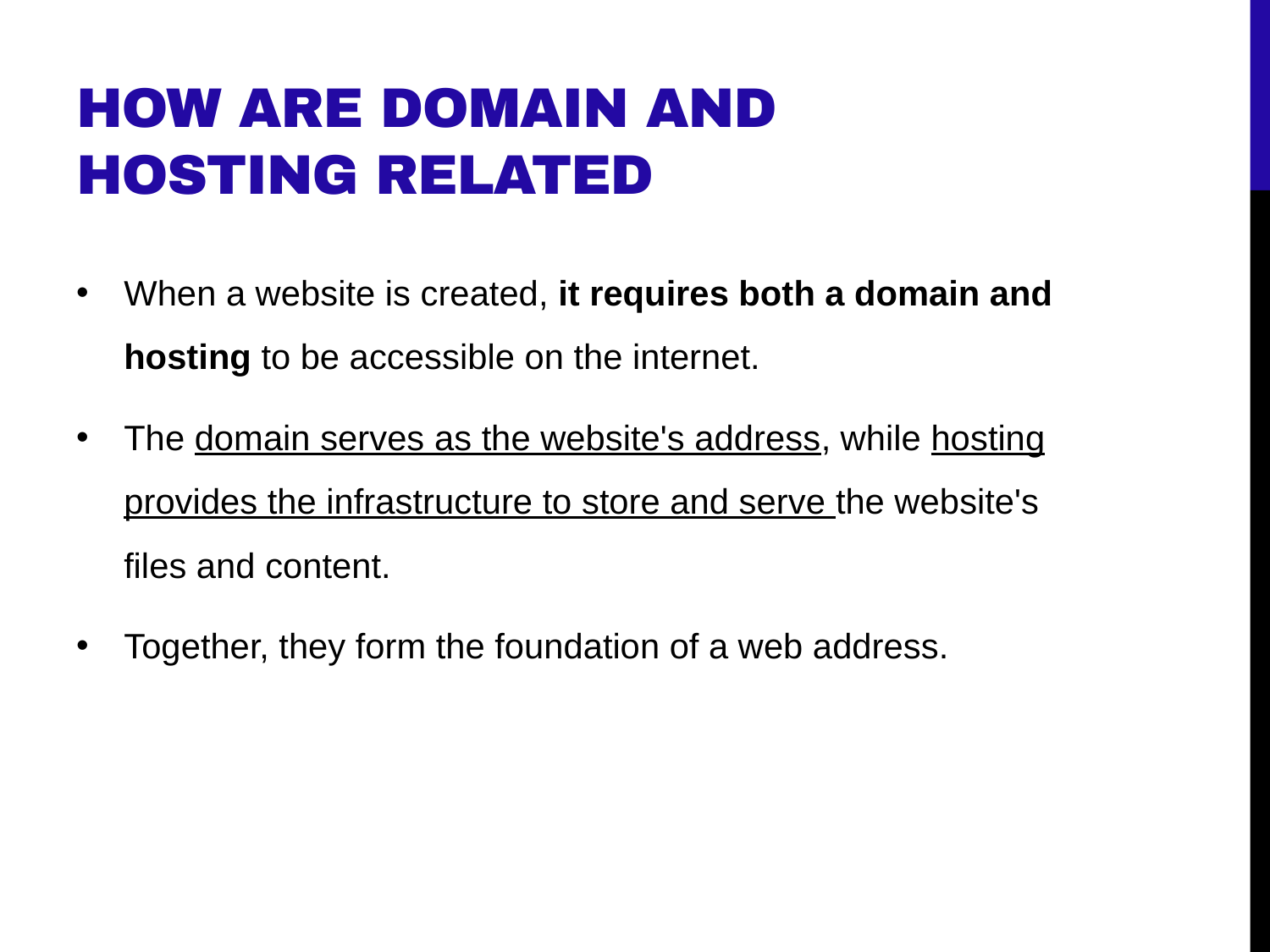

# How are Domain and hosting related
When a website is created, it requires both a domain and hosting to be accessible on the internet.
The domain serves as the website's address, while hosting provides the infrastructure to store and serve the website's files and content.
Together, they form the foundation of a web address.